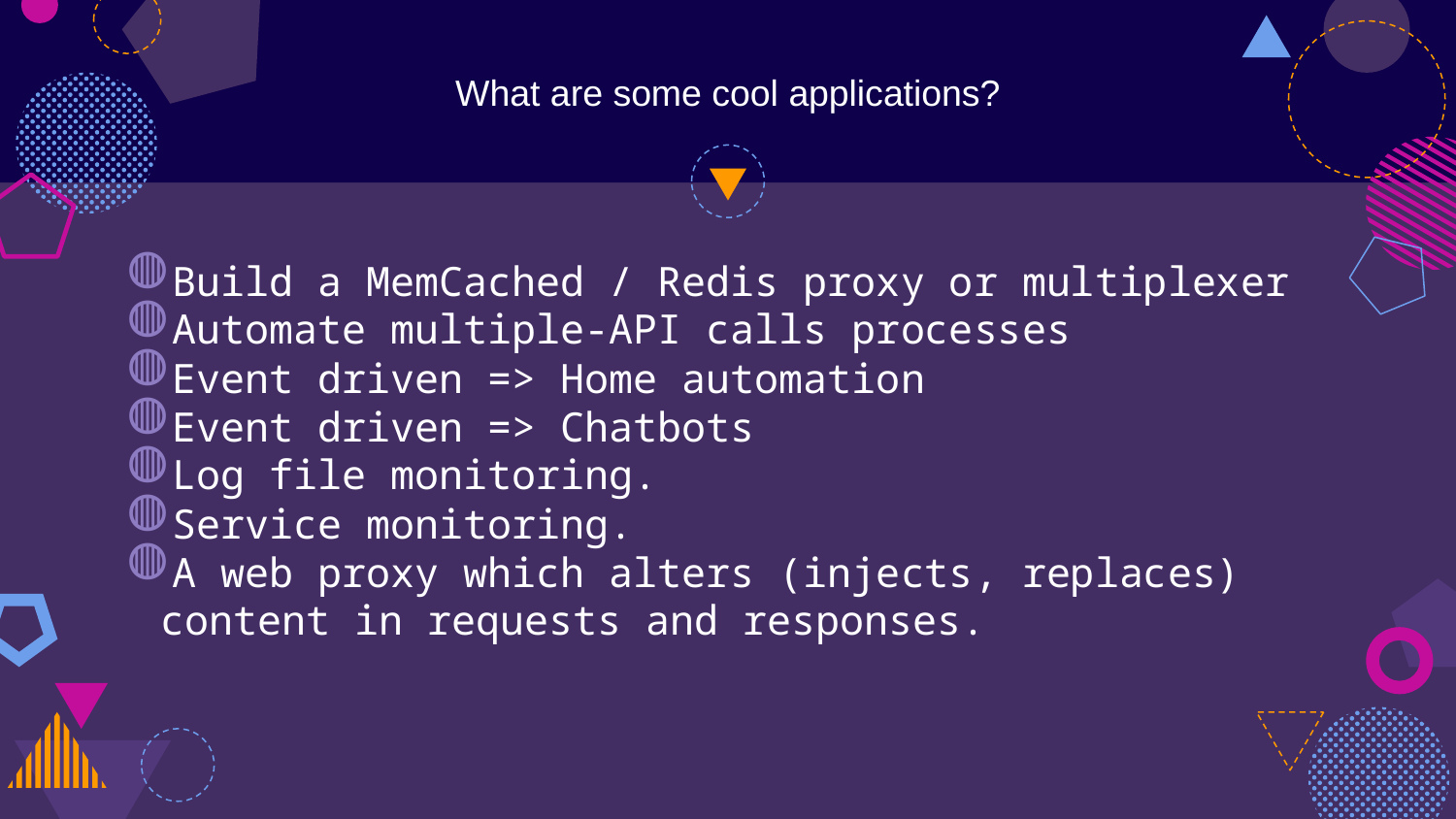

# What are some cool applications?
Build a MemCached / Redis proxy or multiplexer
Automate multiple-API calls processes
Event driven => Home automation
Event driven => Chatbots
Log file monitoring.
Service monitoring.
A web proxy which alters (injects, replaces) content in requests and responses.